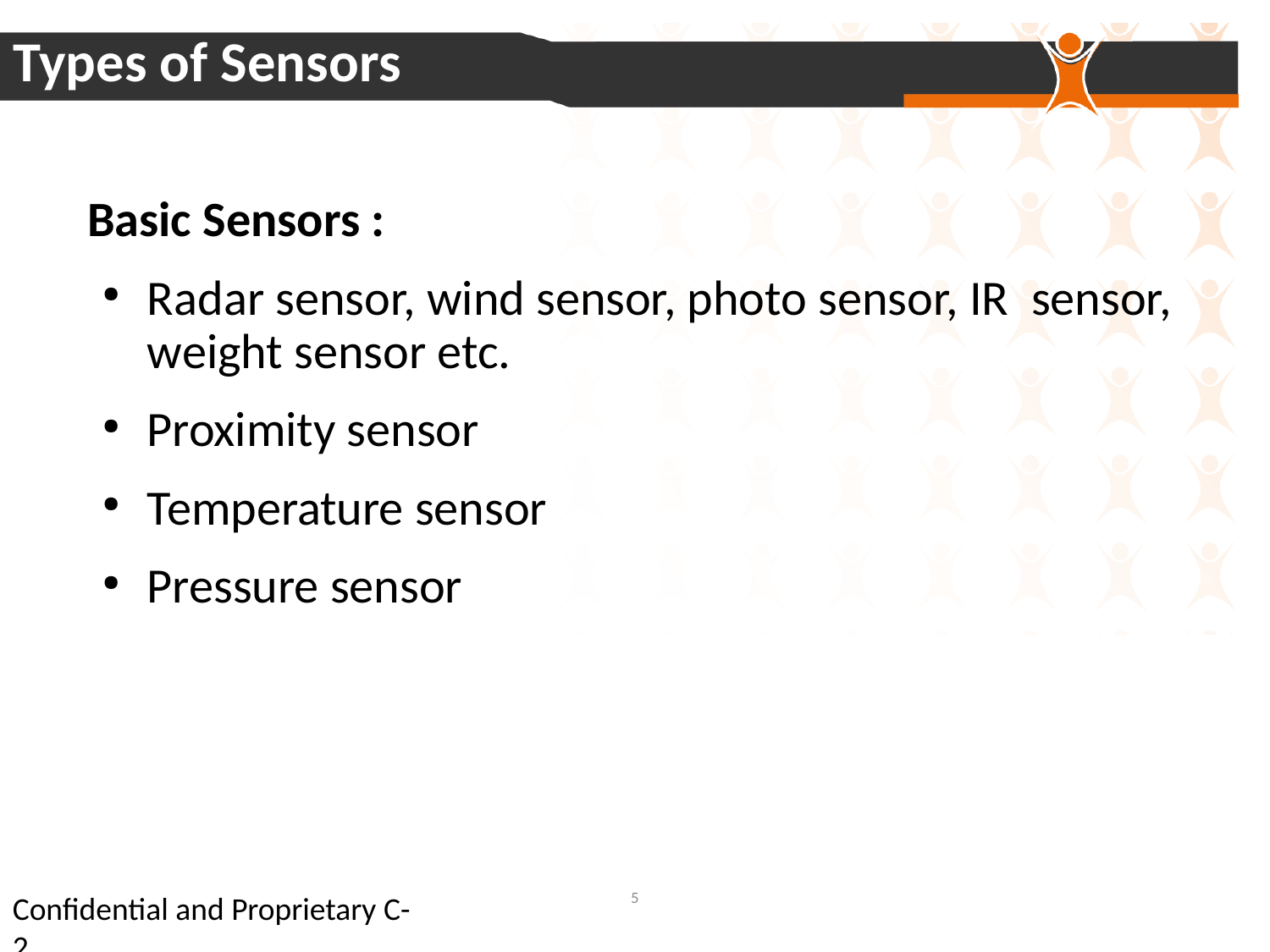

Types of Sensors

Basic Sensors :
Radar sensor, wind sensor, photo sensor, IR  sensor, weight sensor etc.
Proximity sensor
Temperature sensor
Pressure sensor

5
Confidential and Proprietary C-2